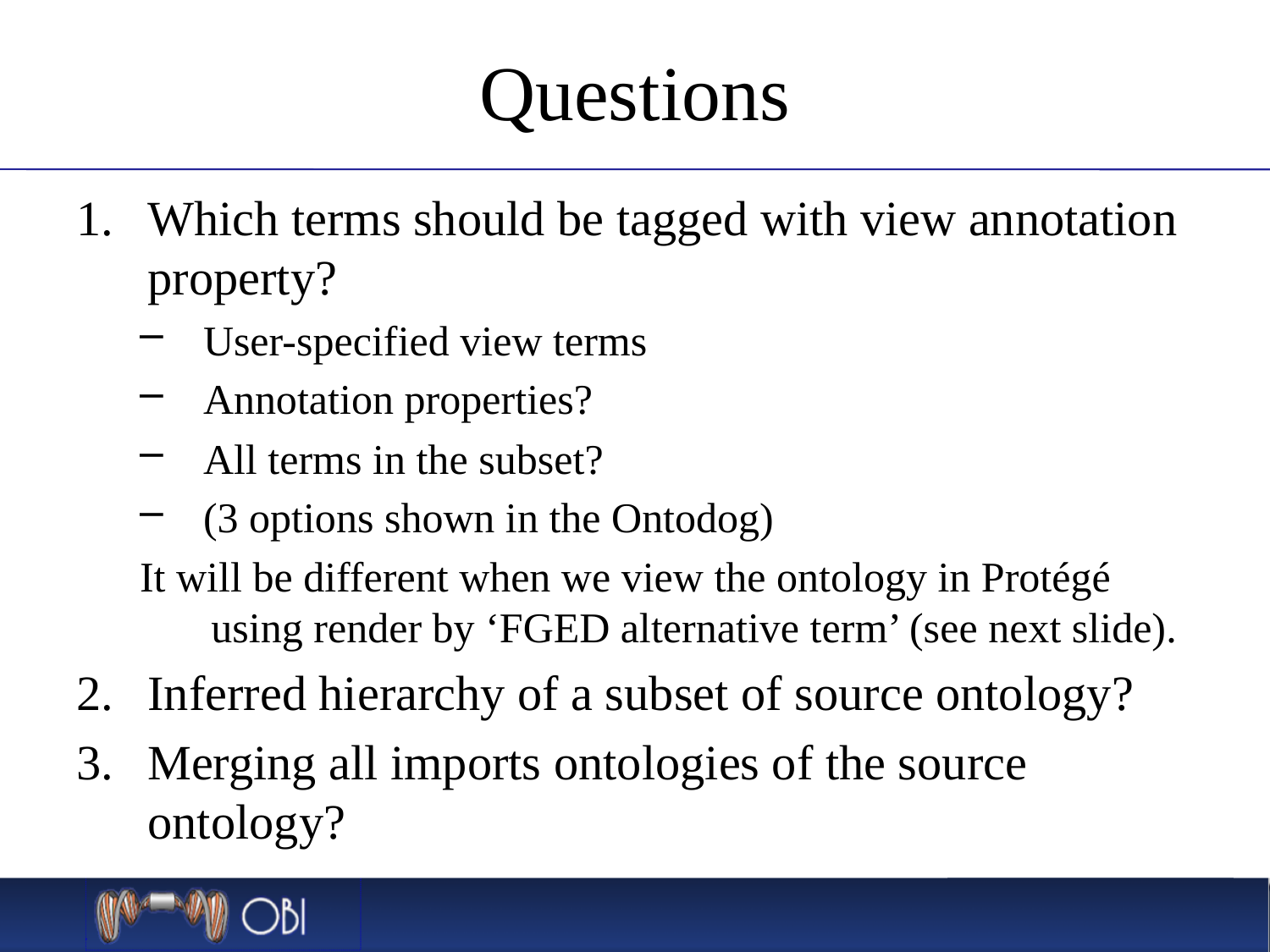

# Questions
Which terms should be tagged with view annotation property?
User-specified view terms
Annotation properties?
All terms in the subset?
(3 options shown in the Ontodog)
It will be different when we view the ontology in Protégé using render by ‘FGED alternative term’ (see next slide).
Inferred hierarchy of a subset of source ontology?
Merging all imports ontologies of the source ontology?